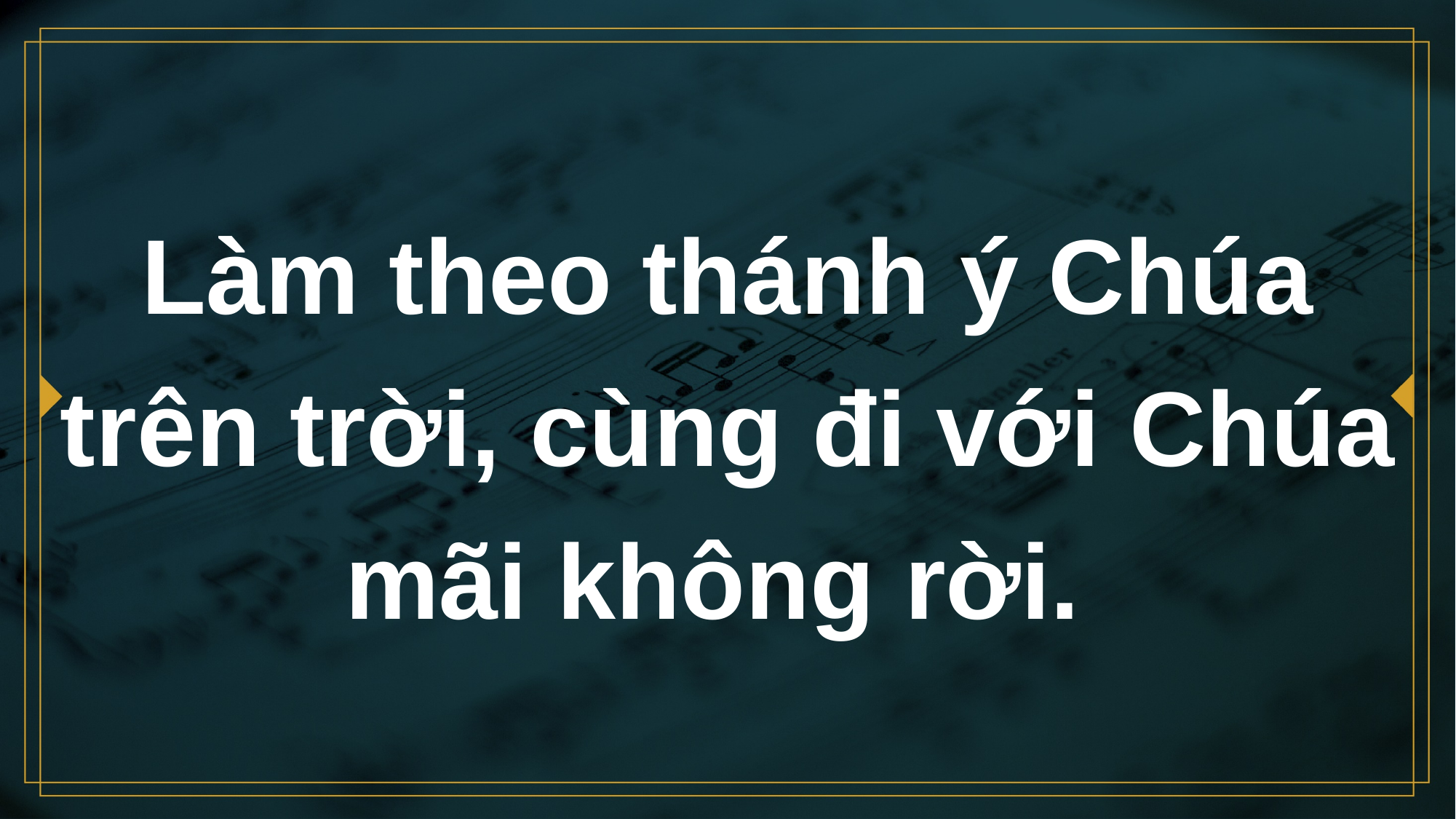

# Làm theo thánh ý Chúa trên trời, cùng đi với Chúa mãi không rời.